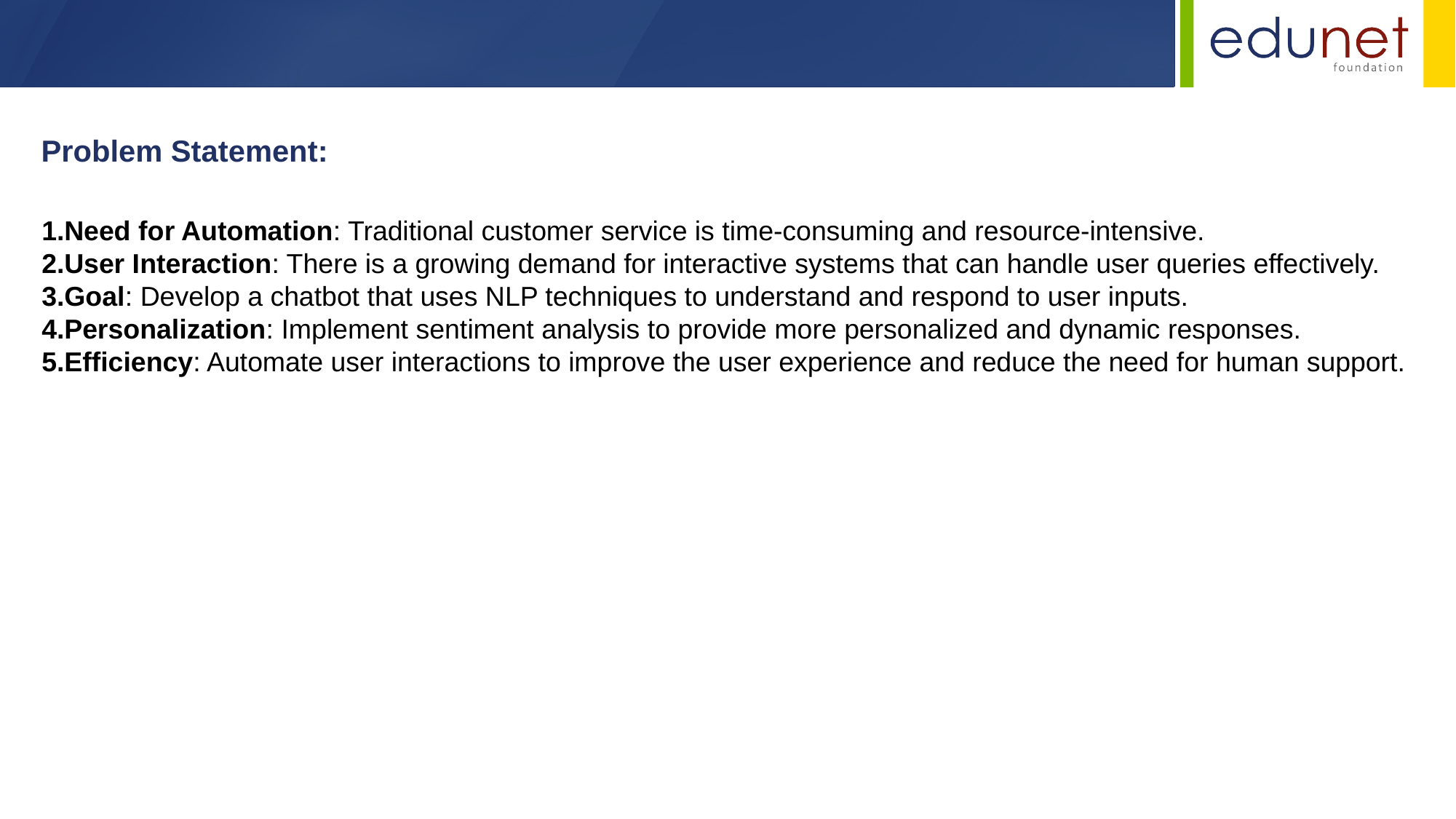

Problem Statement:

Need for Automation: Traditional customer service is time-consuming and resource-intensive.
User Interaction: There is a growing demand for interactive systems that can handle user queries effectively.
Goal: Develop a chatbot that uses NLP techniques to understand and respond to user inputs.
Personalization: Implement sentiment analysis to provide more personalized and dynamic responses.
Efficiency: Automate user interactions to improve the user experience and reduce the need for human support.